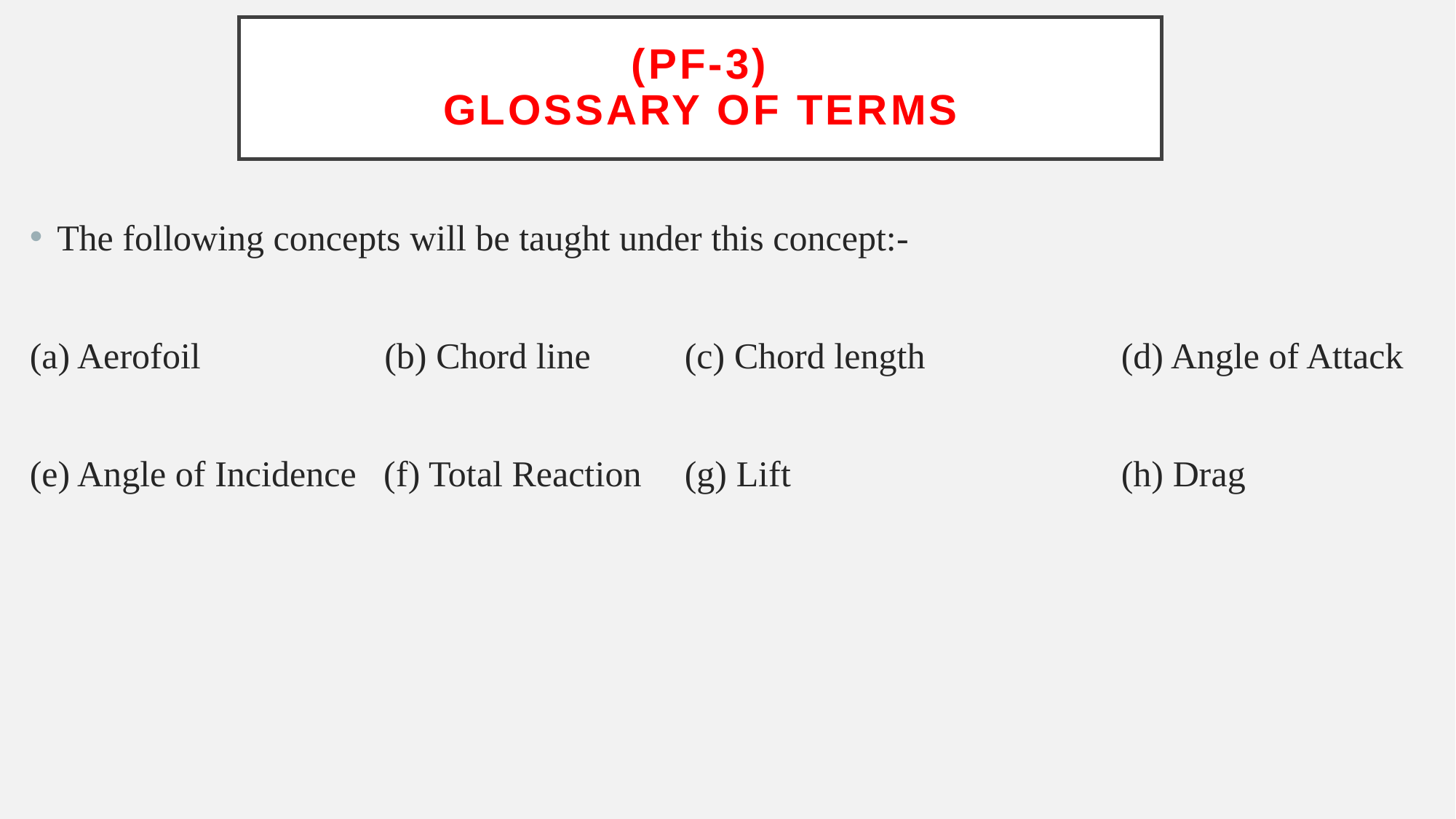

# (PF-3) GLOSSARY OF TERMS
The following concepts will be taught under this concept:-

(a) Aerofoil 		   (b) Chord line 	(c) Chord length 		(d) Angle of Attack

(e) Angle of Incidence   (f) Total Reaction 	(g) Lift 			(h) Drag